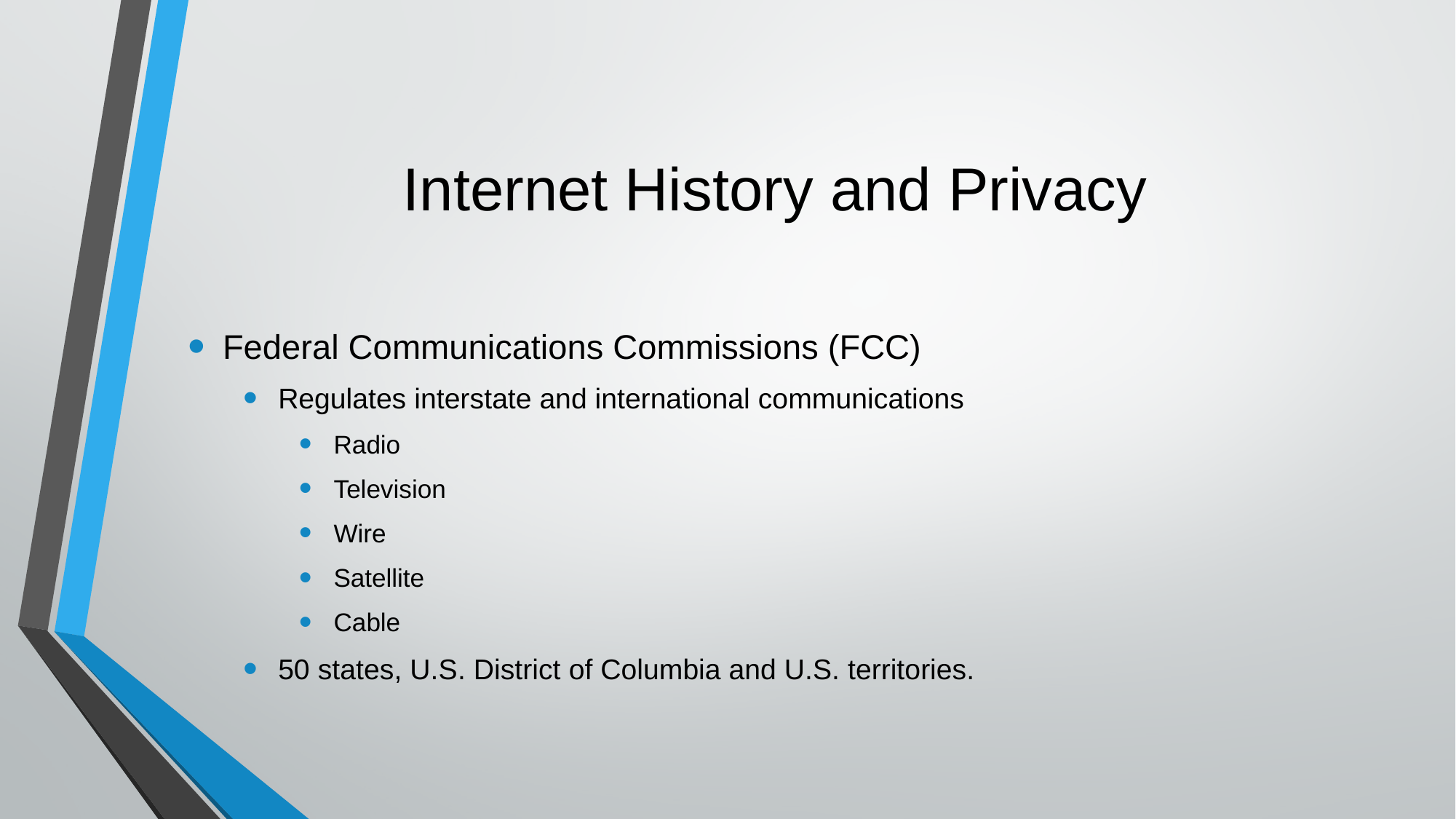

# Internet History and Privacy
Federal Communications Commissions (FCC)
Regulates interstate and international communications
Radio
Television
Wire
Satellite
Cable
50 states, U.S. District of Columbia and U.S. territories.